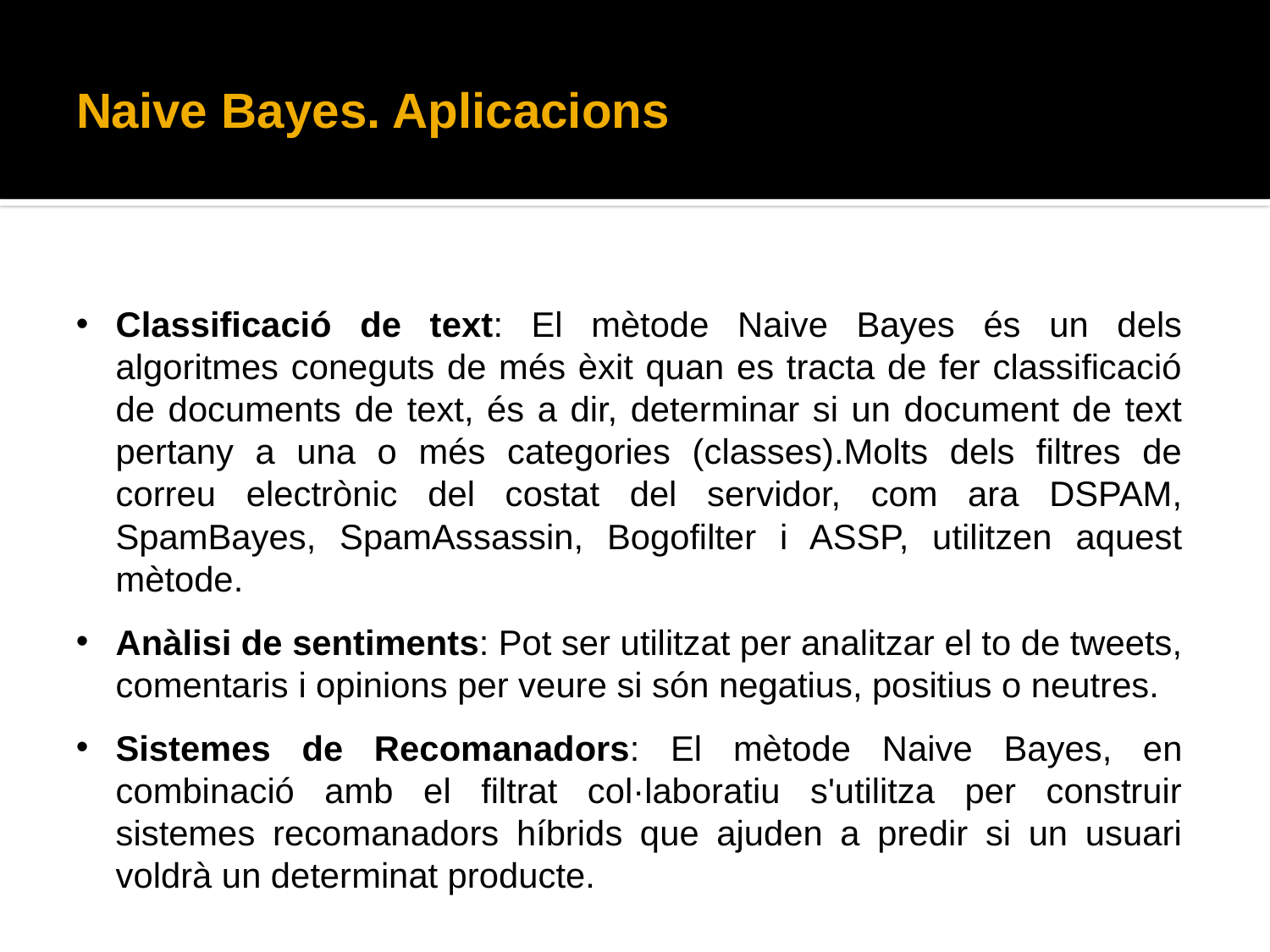

# Naive Bayes. Aplicacions
Classificació de text: El mètode Naive Bayes és un dels algoritmes coneguts de més èxit quan es tracta de fer classificació de documents de text, és a dir, determinar si un document de text pertany a una o més categories (classes).Molts dels filtres de correu electrònic del costat del servidor, com ara DSPAM, SpamBayes, SpamAssassin, Bogofilter i ASSP, utilitzen aquest mètode.
Anàlisi de sentiments: Pot ser utilitzat per analitzar el to de tweets, comentaris i opinions per veure si són negatius, positius o neutres.
Sistemes de Recomanadors: El mètode Naive Bayes, en combinació amb el filtrat col·laboratiu s'utilitza per construir sistemes recomanadors híbrids que ajuden a predir si un usuari voldrà un determinat producte.